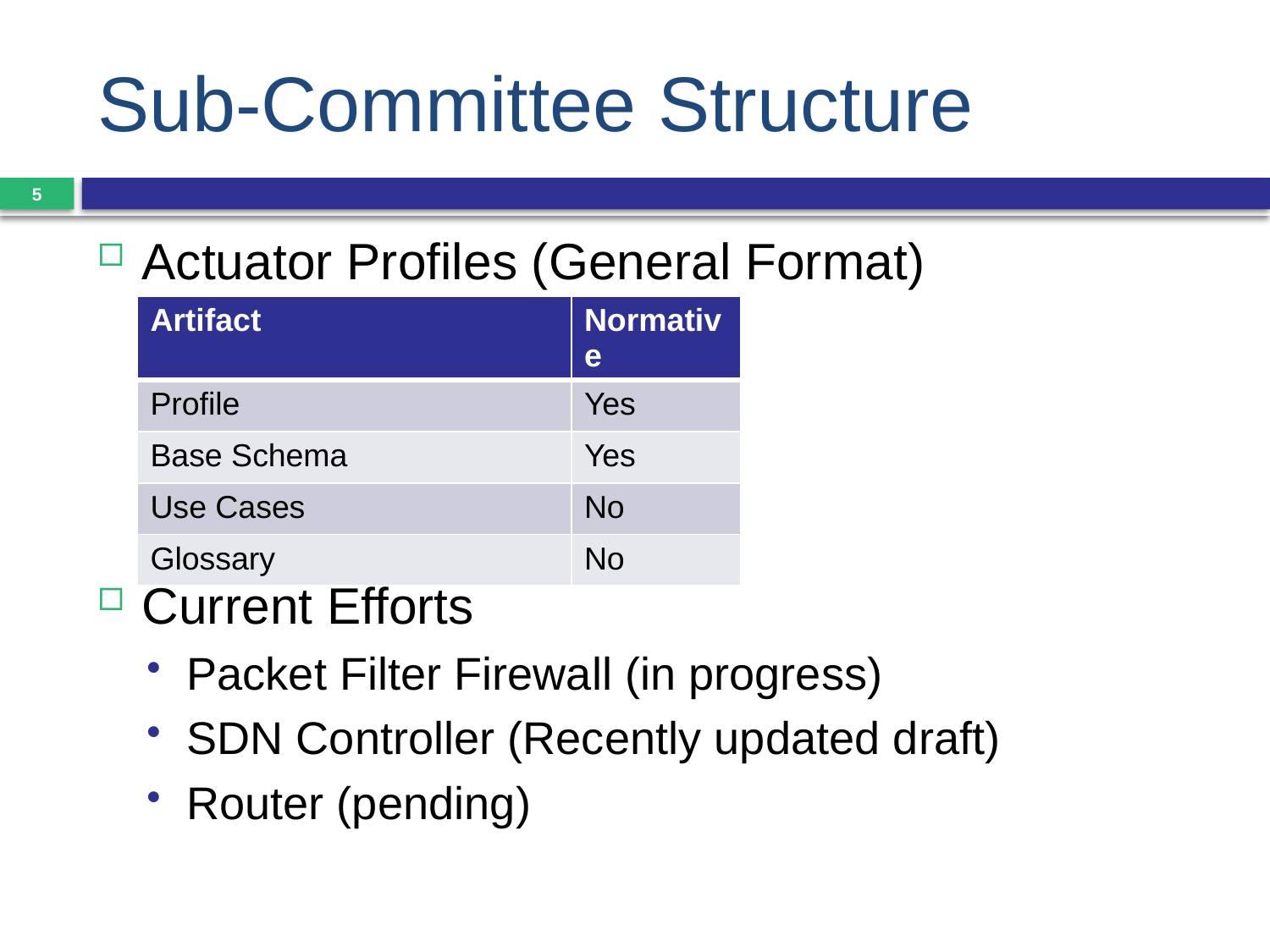

# Sub-Committee Structure
5
Actuator Profiles (General Format)

Current Efforts
Packet Filter Firewall (in progress)
SDN Controller (Recently updated draft)
Router (pending)

| Artifact | Normative |
| --- | --- |
| Profile | Yes |
| Base Schema | Yes |
| Use Cases | No |
| Glossary | No |